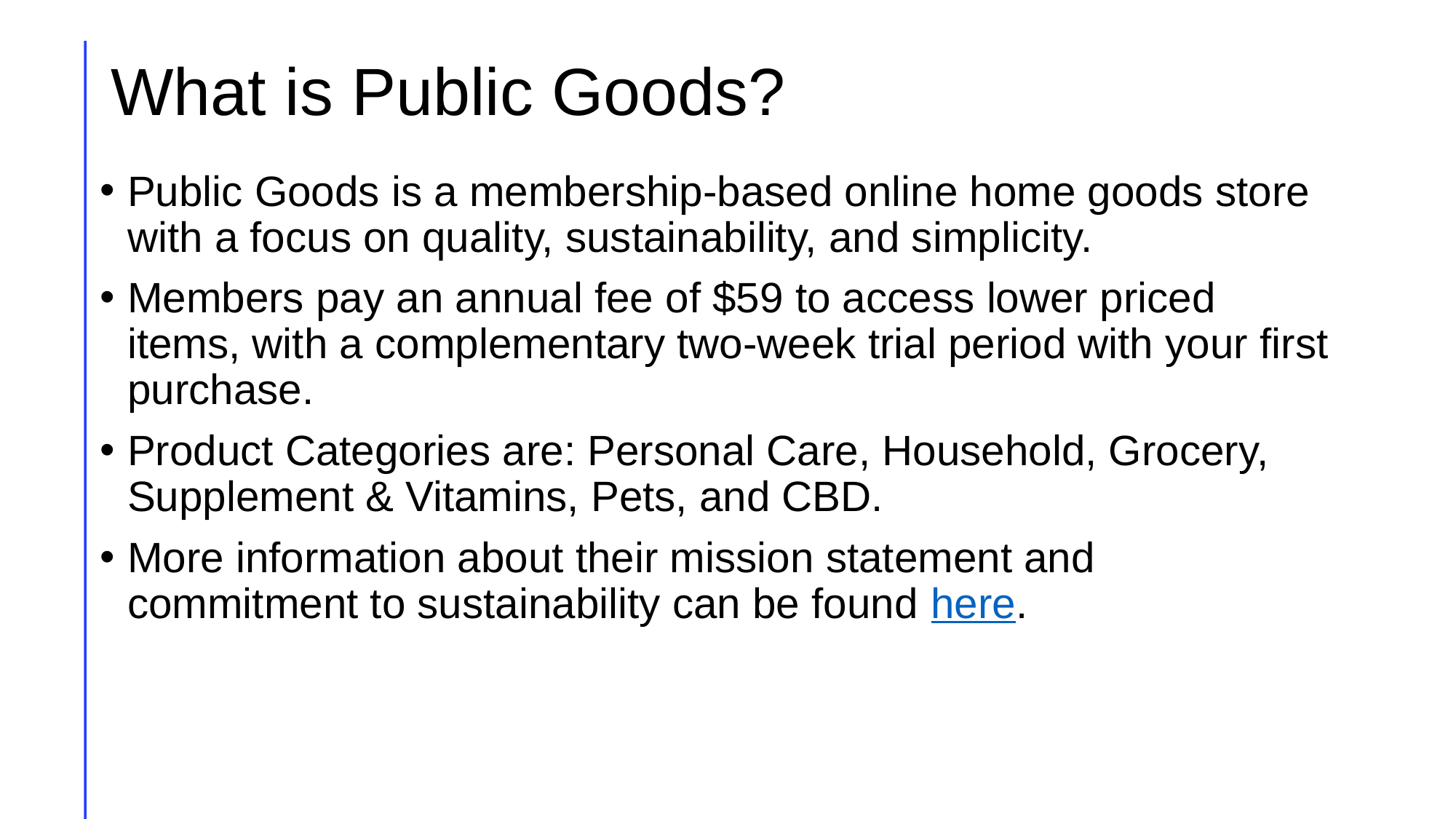

# What is Public Goods?
Public Goods is a membership-based online home goods store with a focus on quality, sustainability, and simplicity.
Members pay an annual fee of $59 to access lower priced items, with a complementary two-week trial period with your first purchase.
Product Categories are: Personal Care, Household, Grocery,  Supplement & Vitamins, Pets, and CBD.
More information about their mission statement and commitment to sustainability can be found here.